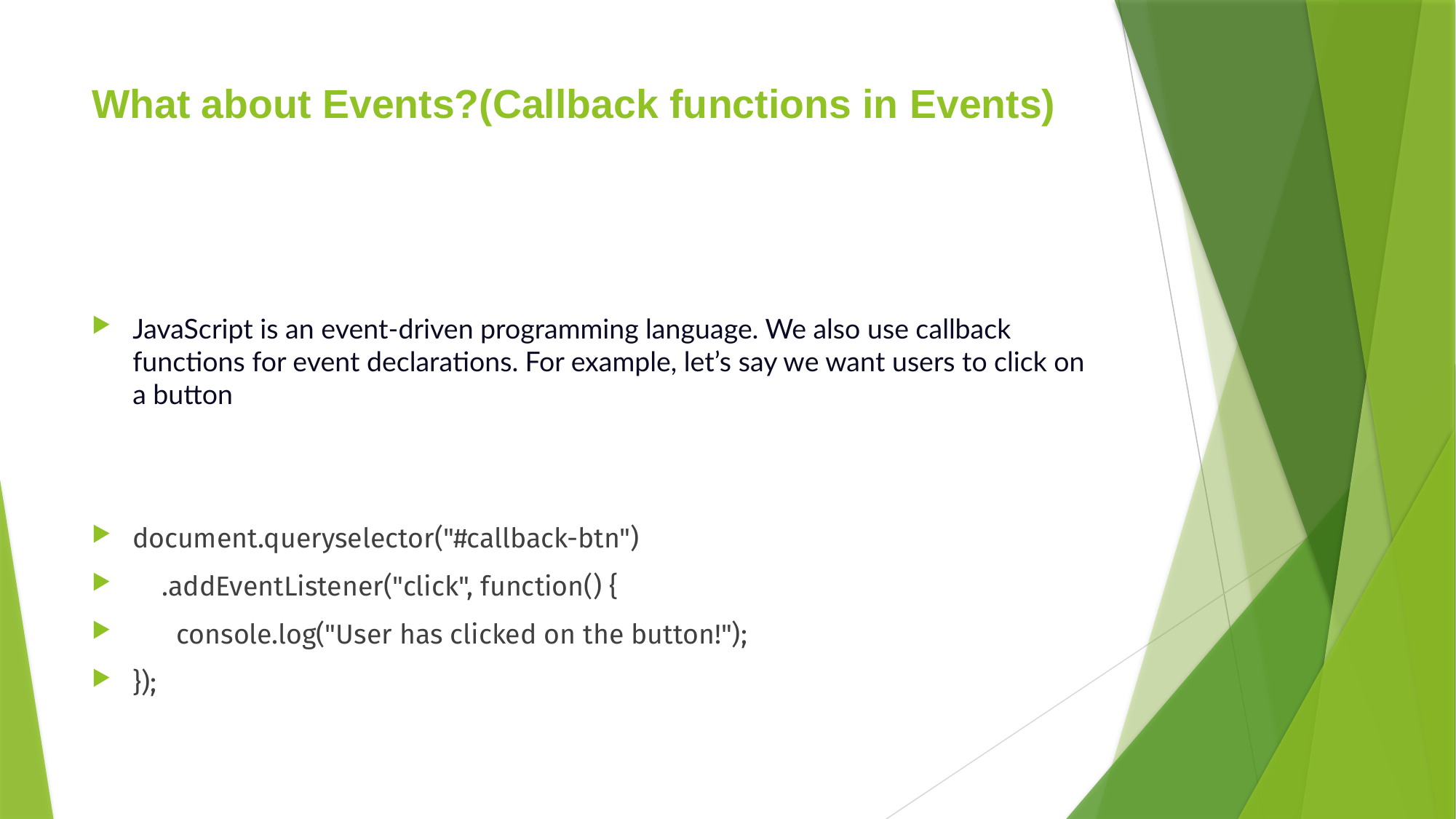

# What about Events?(Callback functions in Events)

JavaScript is an event-driven programming language. We also use callback functions for event declarations. For example, let’s say we want users to click on a button

document.queryselector("#callback-btn")
    .addEventListener("click", function() {
      console.log("User has clicked on the button!");
});